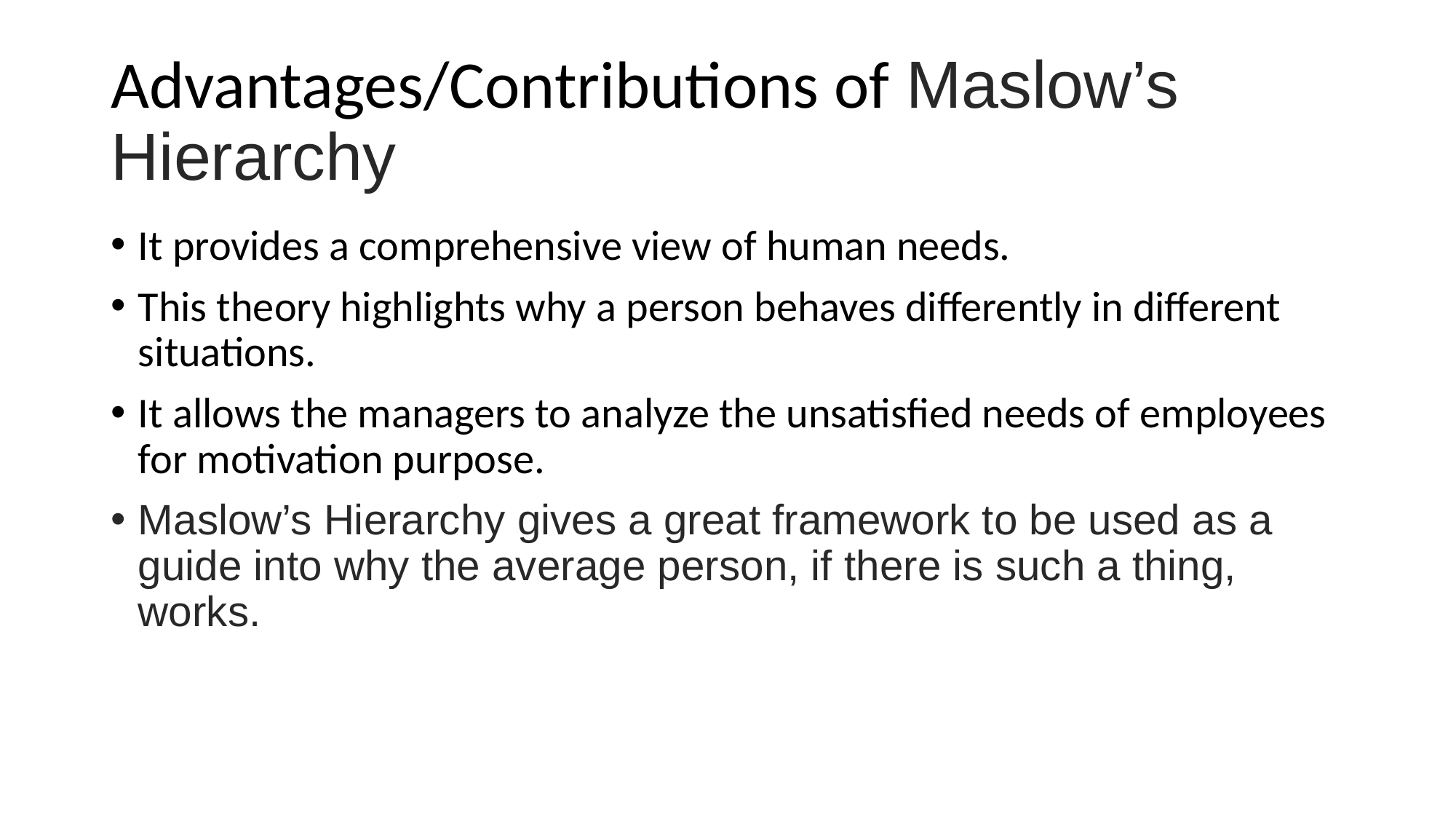

# Advantages/Contributions of Maslow’s Hierarchy
It provides a comprehensive view of human needs.
This theory highlights why a person behaves differently in different situations.
It allows the managers to analyze the unsatisfied needs of employees for motivation purpose.
Maslow’s Hierarchy gives a great framework to be used as a guide into why the average person, if there is such a thing, works.